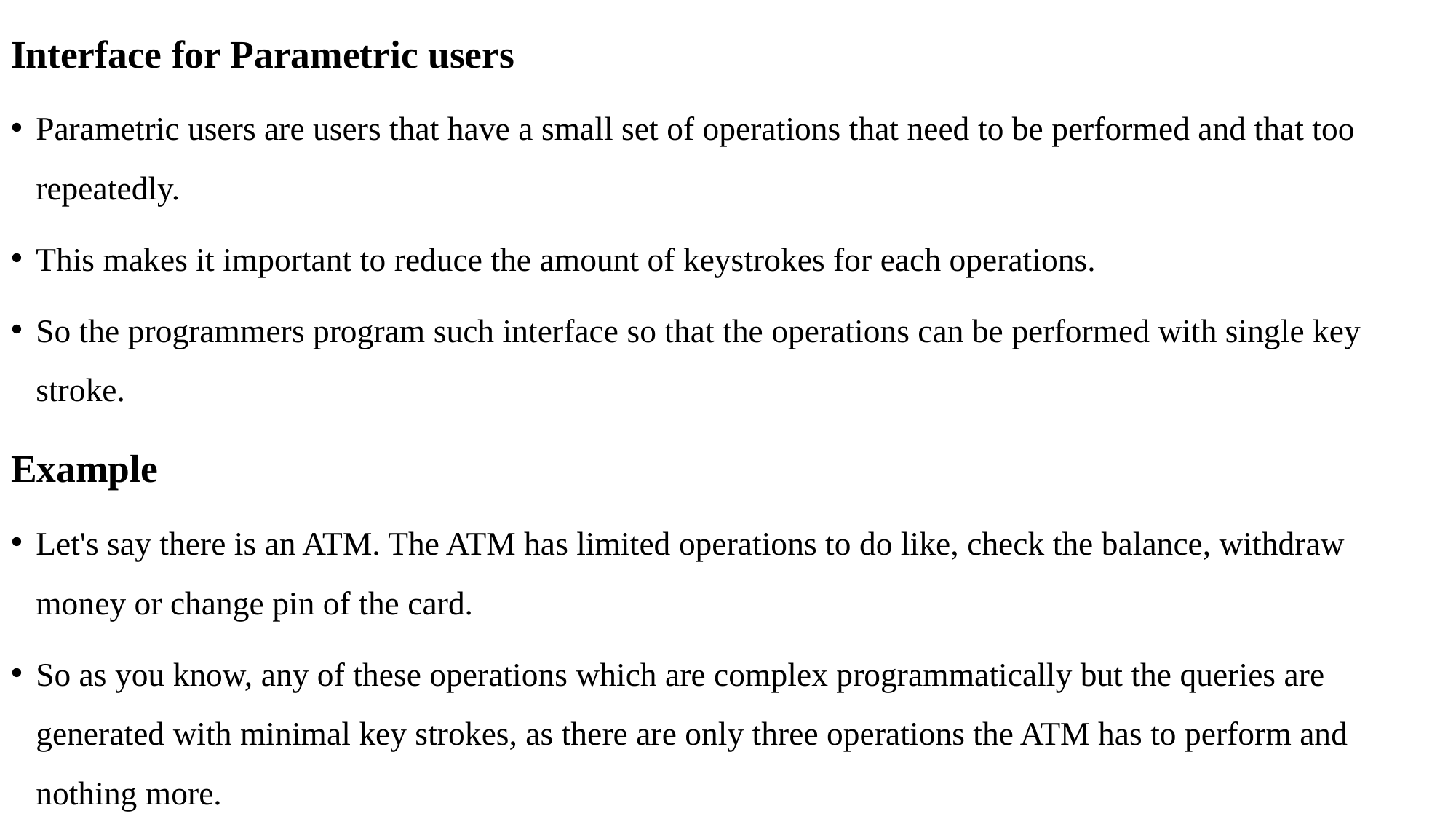

Interface for Parametric users
Parametric users are users that have a small set of operations that need to be performed and that too repeatedly.
This makes it important to reduce the amount of keystrokes for each operations.
So the programmers program such interface so that the operations can be performed with single key stroke.
Example
Let's say there is an ATM. The ATM has limited operations to do like, check the balance, withdraw money or change pin of the card.
So as you know, any of these operations which are complex programmatically but the queries are generated with minimal key strokes, as there are only three operations the ATM has to perform and nothing more.